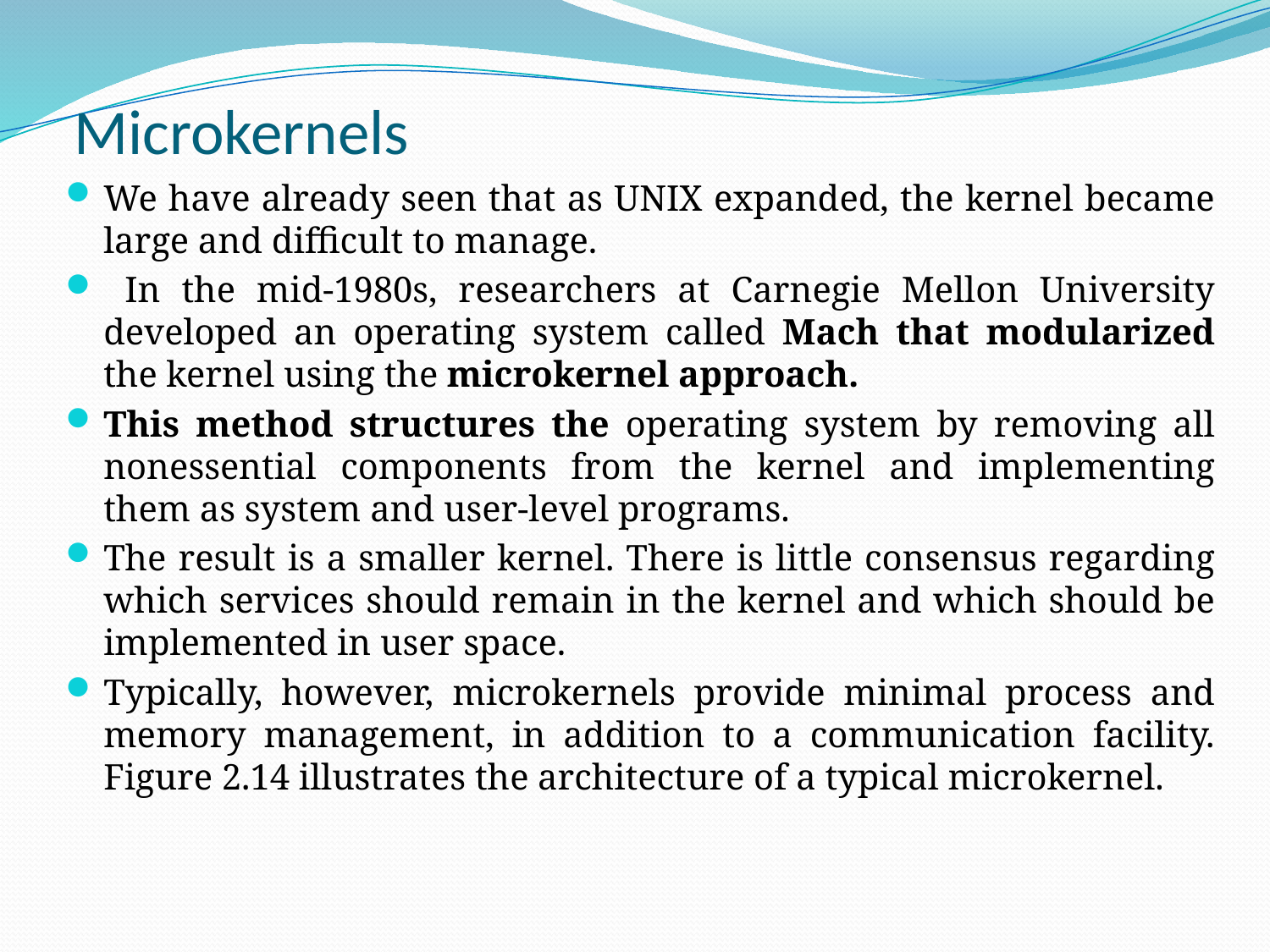

# Microkernels
We have already seen that as UNIX expanded, the kernel became large and difficult to manage.
 In the mid-1980s, researchers at Carnegie Mellon University developed an operating system called Mach that modularized the kernel using the microkernel approach.
This method structures the operating system by removing all nonessential components from the kernel and implementing them as system and user-level programs.
The result is a smaller kernel. There is little consensus regarding which services should remain in the kernel and which should be implemented in user space.
Typically, however, microkernels provide minimal process and memory management, in addition to a communication facility. Figure 2.14 illustrates the architecture of a typical microkernel.